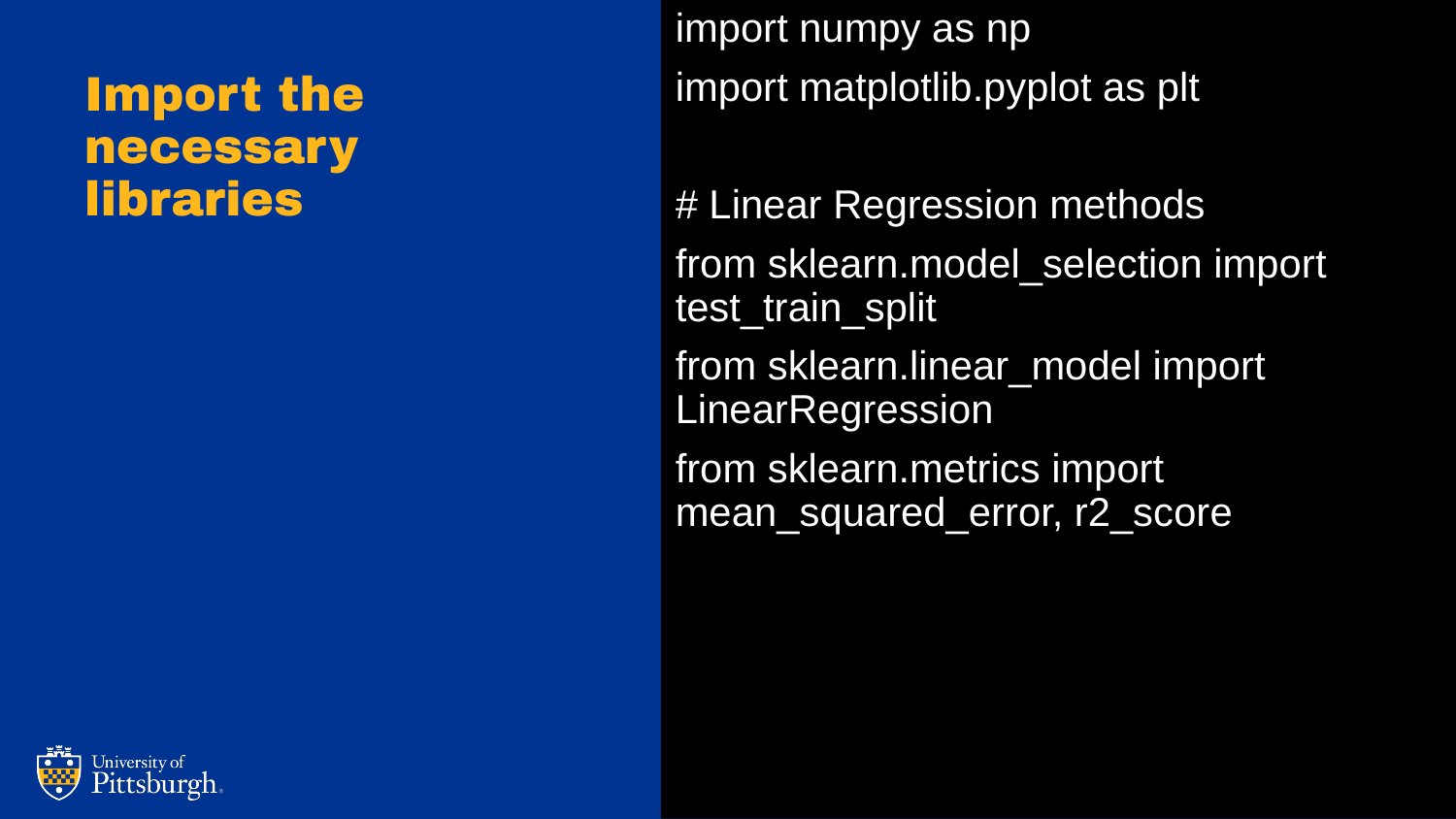

import numpy as np
import matplotlib.pyplot as plt

# Linear Regression methods
from sklearn.model_selection import test_train_split
from sklearn.linear_model import LinearRegression
from sklearn.metrics import mean_squared_error, r2_score

# Import the necessary libraries